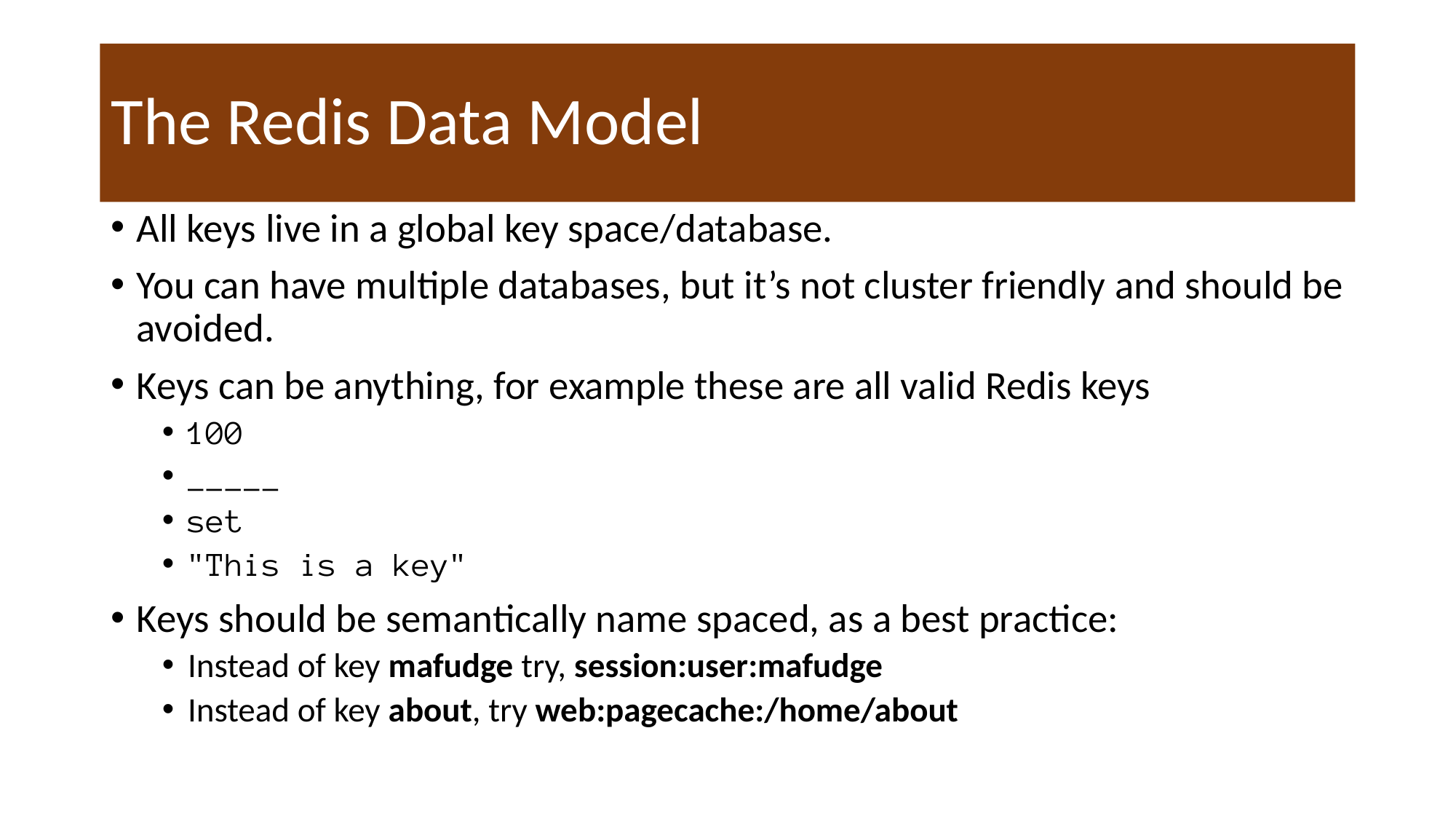

# The Redis Data Model
All keys live in a global key space/database.
You can have multiple databases, but it’s not cluster friendly and should be avoided.
Keys can be anything, for example these are all valid Redis keys
100
_____
set
"This is a key"
Keys should be semantically name spaced, as a best practice:
Instead of key mafudge try, session:user:mafudge
Instead of key about, try web:pagecache:/home/about